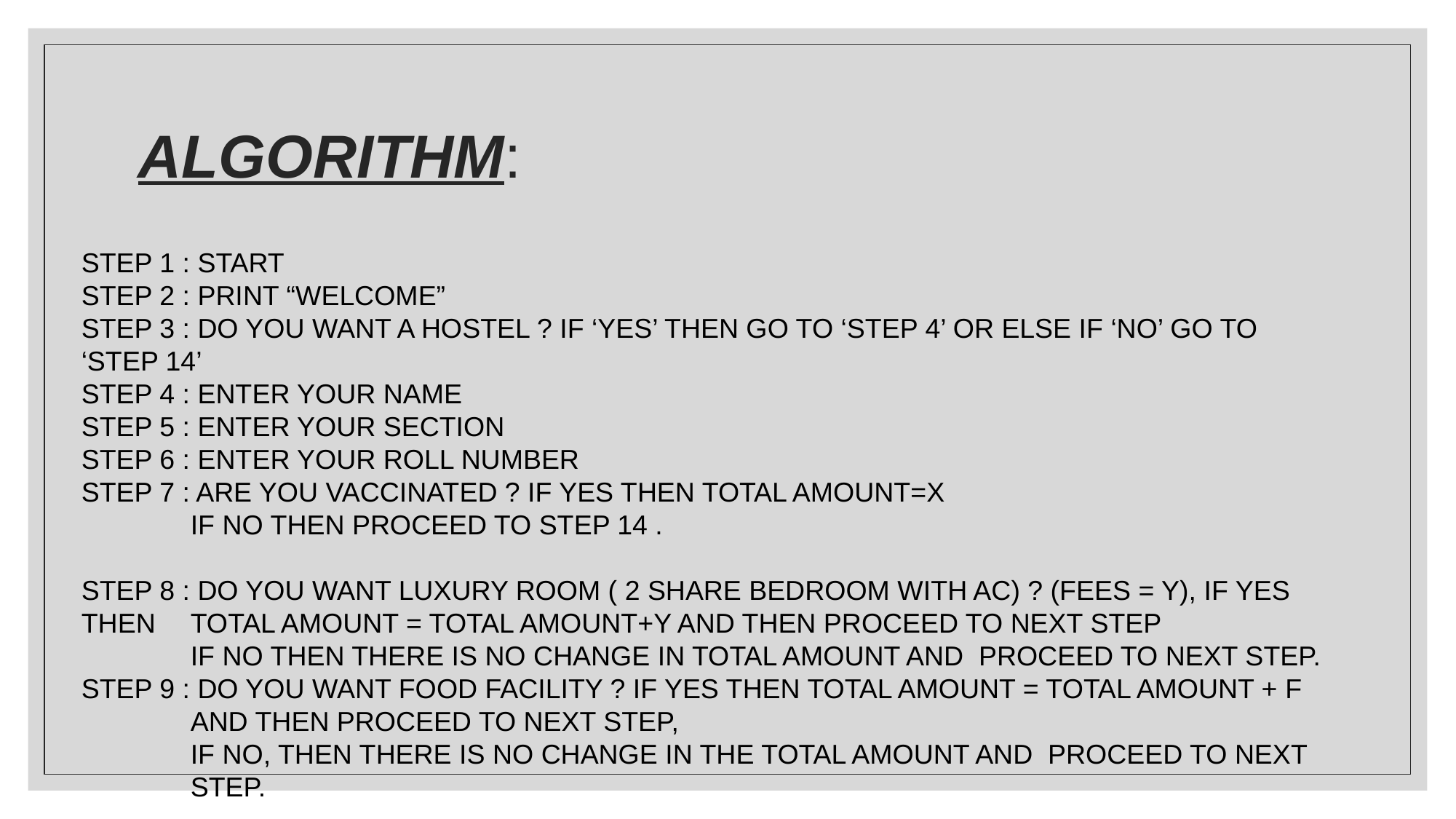

# ALGORITHM:
STEP 1 : START
STEP 2 : PRINT “WELCOME”
STEP 3 : DO YOU WANT A HOSTEL ? IF ‘YES’ THEN GO TO ‘STEP 4’ OR ELSE IF ‘NO’ GO TO ‘STEP 14’
STEP 4 : ENTER YOUR NAME
STEP 5 : ENTER YOUR SECTION
STEP 6 : ENTER YOUR ROLL NUMBER
STEP 7 : ARE YOU VACCINATED ? IF YES THEN TOTAL AMOUNT=X
	IF NO THEN PROCEED TO STEP 14 .

STEP 8 : DO YOU WANT LUXURY ROOM ( 2 SHARE BEDROOM WITH AC) ? (FEES = Y), IF YES THEN  	TOTAL AMOUNT = TOTAL AMOUNT+Y AND THEN PROCEED TO NEXT STEP
	IF NO THEN THERE IS NO CHANGE IN TOTAL AMOUNT AND  PROCEED TO NEXT STEP.
STEP 9 : DO YOU WANT FOOD FACILITY ? IF YES THEN TOTAL AMOUNT = TOTAL AMOUNT + F 	AND THEN PROCEED TO NEXT STEP,
	IF NO, THEN THERE IS NO CHANGE IN THE TOTAL AMOUNT AND  PROCEED TO NEXT 	STEP.